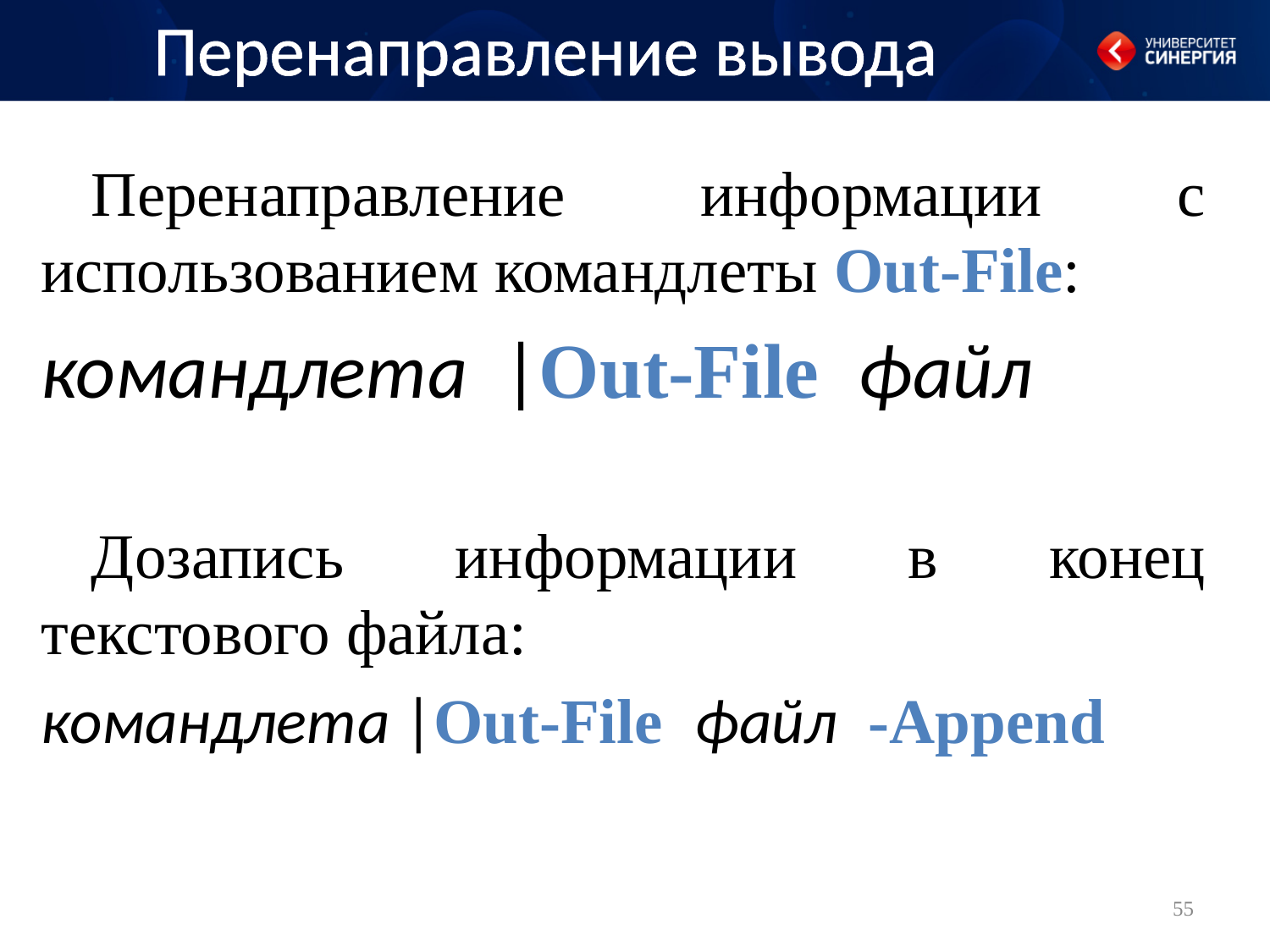

# Перенаправление вывода
Перенаправление информации с использованием командлеты Out-File:
командлета  |Out-File  файл

Дозапись информации в конец текстового файла:
командлета |Out-File  файл  -Append
55